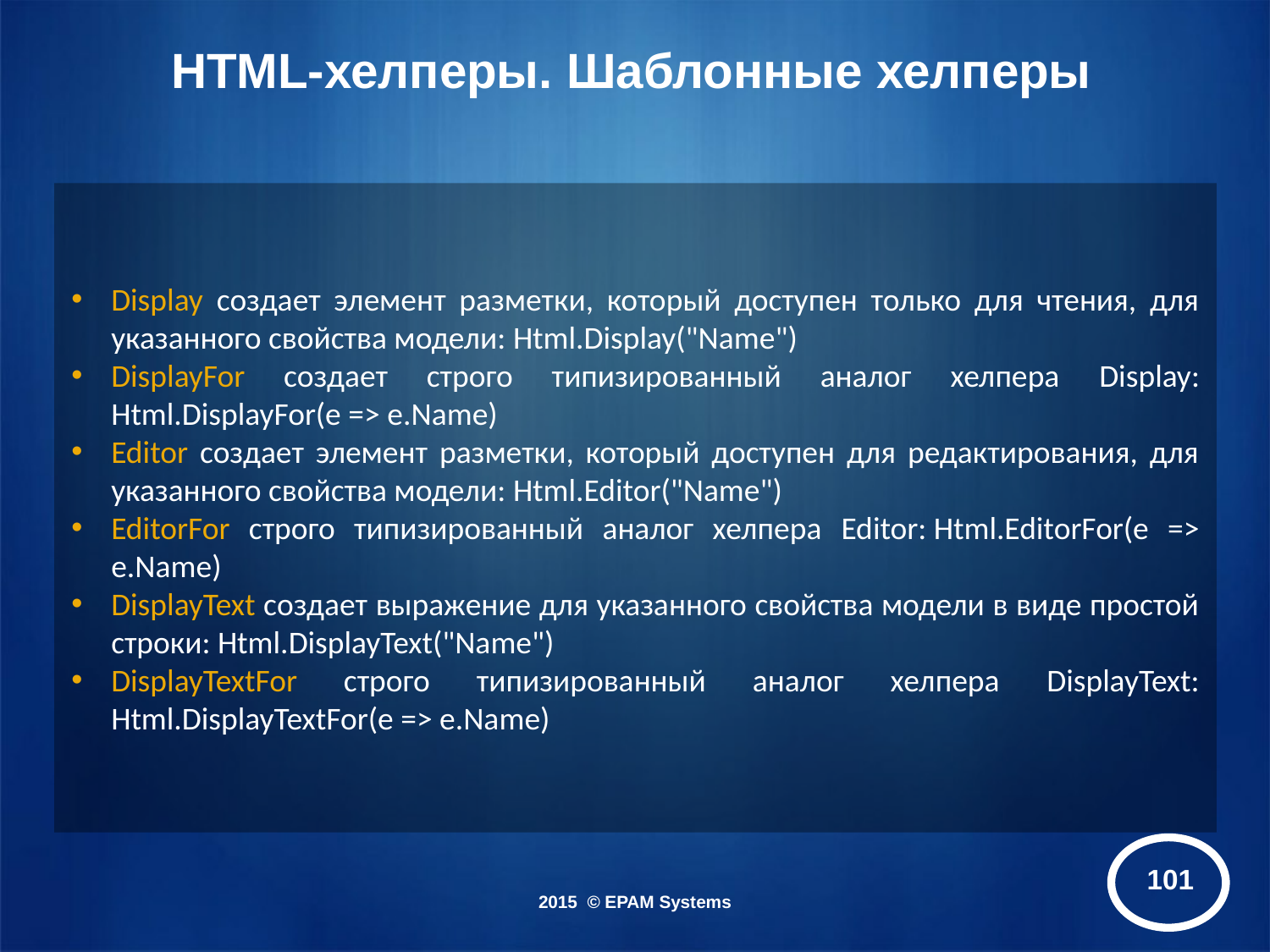

# HTML-хелперы. Шаблонные хелперы
Display создает элемент разметки, который доступен только для чтения, для указанного свойства модели: Html.Display("Name")
DisplayFor создает строго типизированный аналог хелпера Display: Html.DisplayFor(e => e.Name)
Editor создает элемент разметки, который доступен для редактирования, для указанного свойства модели: Html.Editor("Name")
EditorFor строго типизированный аналог хелпера Editor: Html.EditorFor(e => e.Name)
DisplayText создает выражение для указанного свойства модели в виде простой строки: Html.DisplayText("Name")
DisplayTextFor строго типизированный аналог хелпера DisplayText: Html.DisplayTextFor(e => e.Name)
2015  © EPAM Systems